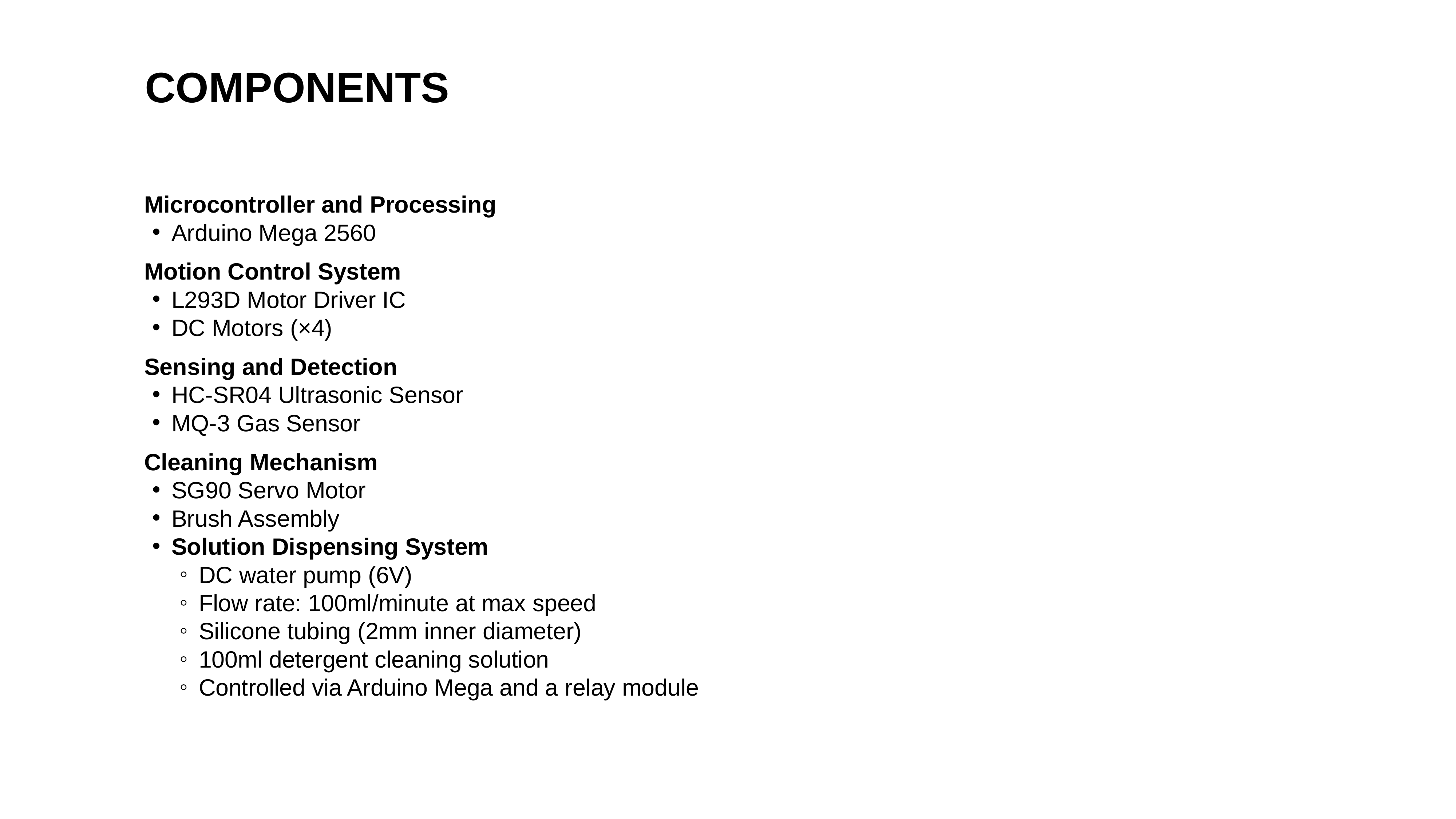

COMPONENTS

Microcontroller and Processing
Arduino Mega 2560
Motion Control System
L293D Motor Driver IC
DC Motors (×4)
Sensing and Detection
HC-SR04 Ultrasonic Sensor
MQ-3 Gas Sensor
Cleaning Mechanism
SG90 Servo Motor
Brush Assembly
Solution Dispensing System
DC water pump (6V)
Flow rate: 100ml/minute at max speed
Silicone tubing (2mm inner diameter)
100ml detergent cleaning solution
Controlled via Arduino Mega and a relay module